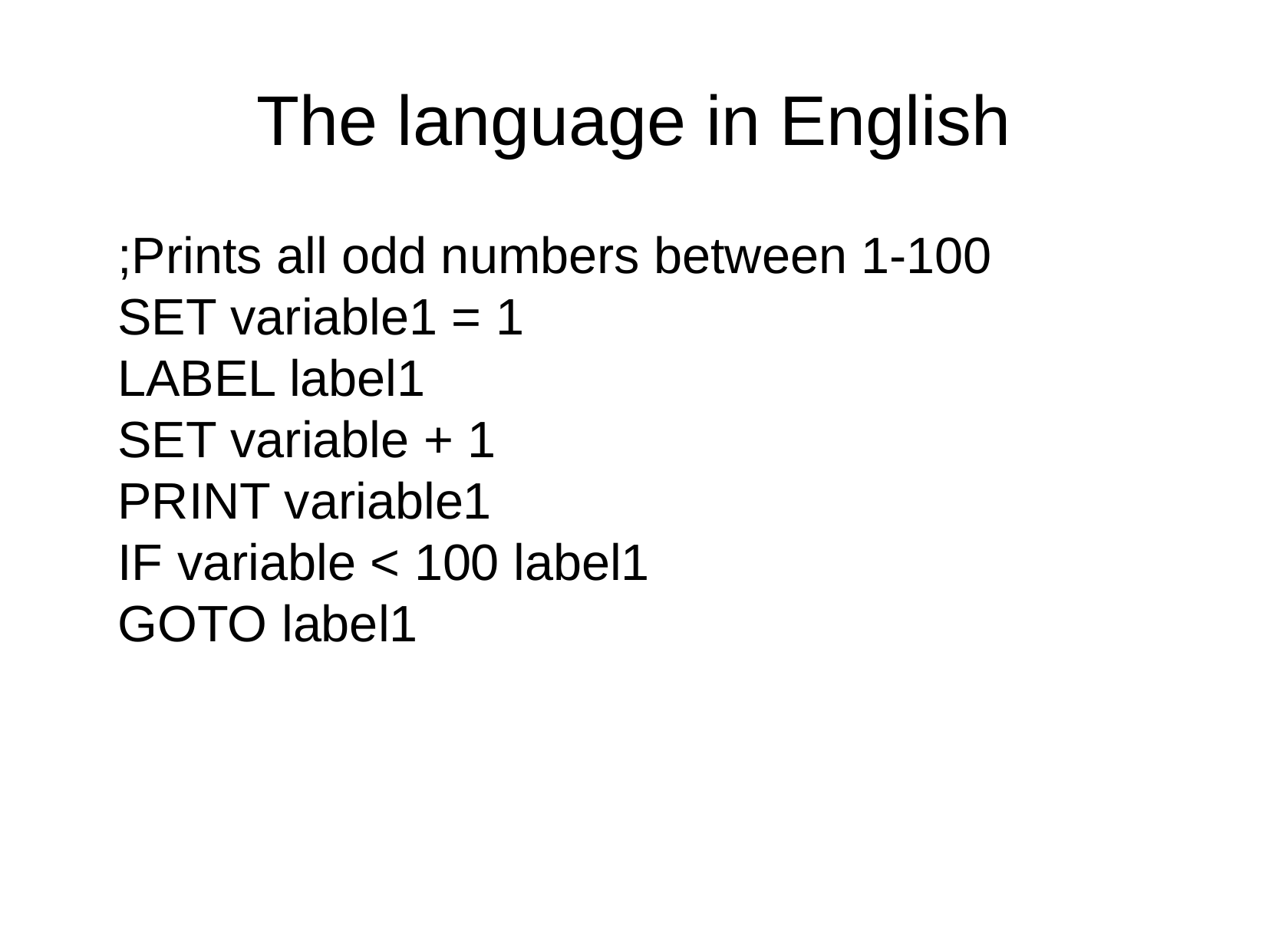

The language in English
;Prints all odd numbers between 1-100
SET variable1 = 1
LABEL label1
SET variable + 1
PRINT variable1
IF variable < 100 label1
GOTO label1